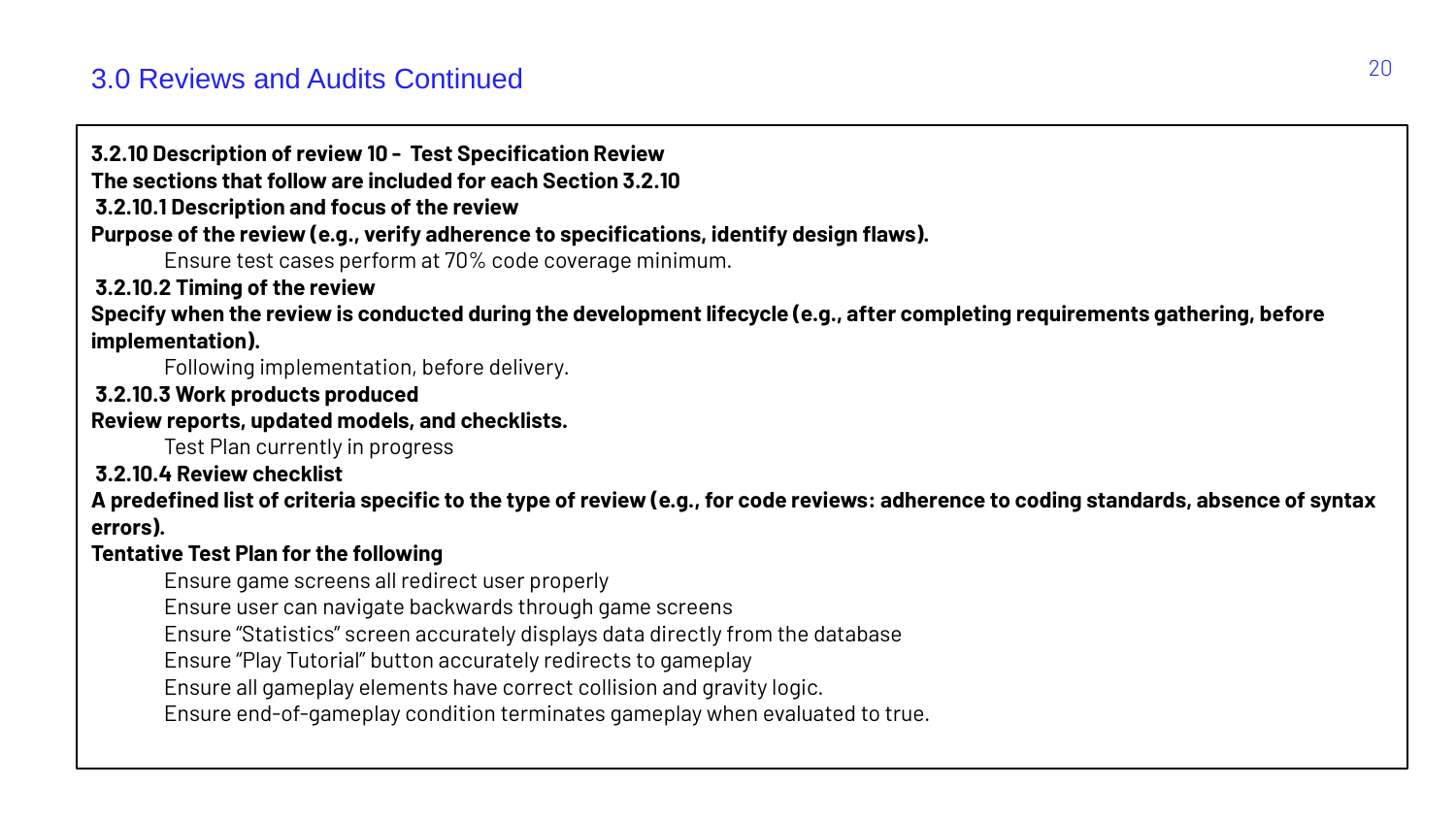

20
3.0 Reviews and Audits Continued

3.2.10 Description of review 10 -  Test Specification Review
The sections that follow are included for each Section 3.2.10
 3.2.10.1 Description and focus of the review
Purpose of the review (e.g., verify adherence to specifications, identify design flaws).
Ensure test cases perform at 70% code coverage minimum.
 3.2.10.2 Timing of the review
Specify when the review is conducted during the development lifecycle (e.g., after completing requirements gathering, before implementation).
Following implementation, before delivery.
 3.2.10.3 Work products produced
Review reports, updated models, and checklists.
Test Plan currently in progress
 3.2.10.4 Review checklist
A predefined list of criteria specific to the type of review (e.g., for code reviews: adherence to coding standards, absence of syntax errors).
Tentative Test Plan for the following
Ensure game screens all redirect user properly
Ensure user can navigate backwards through game screens
Ensure “Statistics” screen accurately displays data directly from the database
Ensure “Play Tutorial” button accurately redirects to gameplay
Ensure all gameplay elements have correct collision and gravity logic.
Ensure end-of-gameplay condition terminates gameplay when evaluated to true.